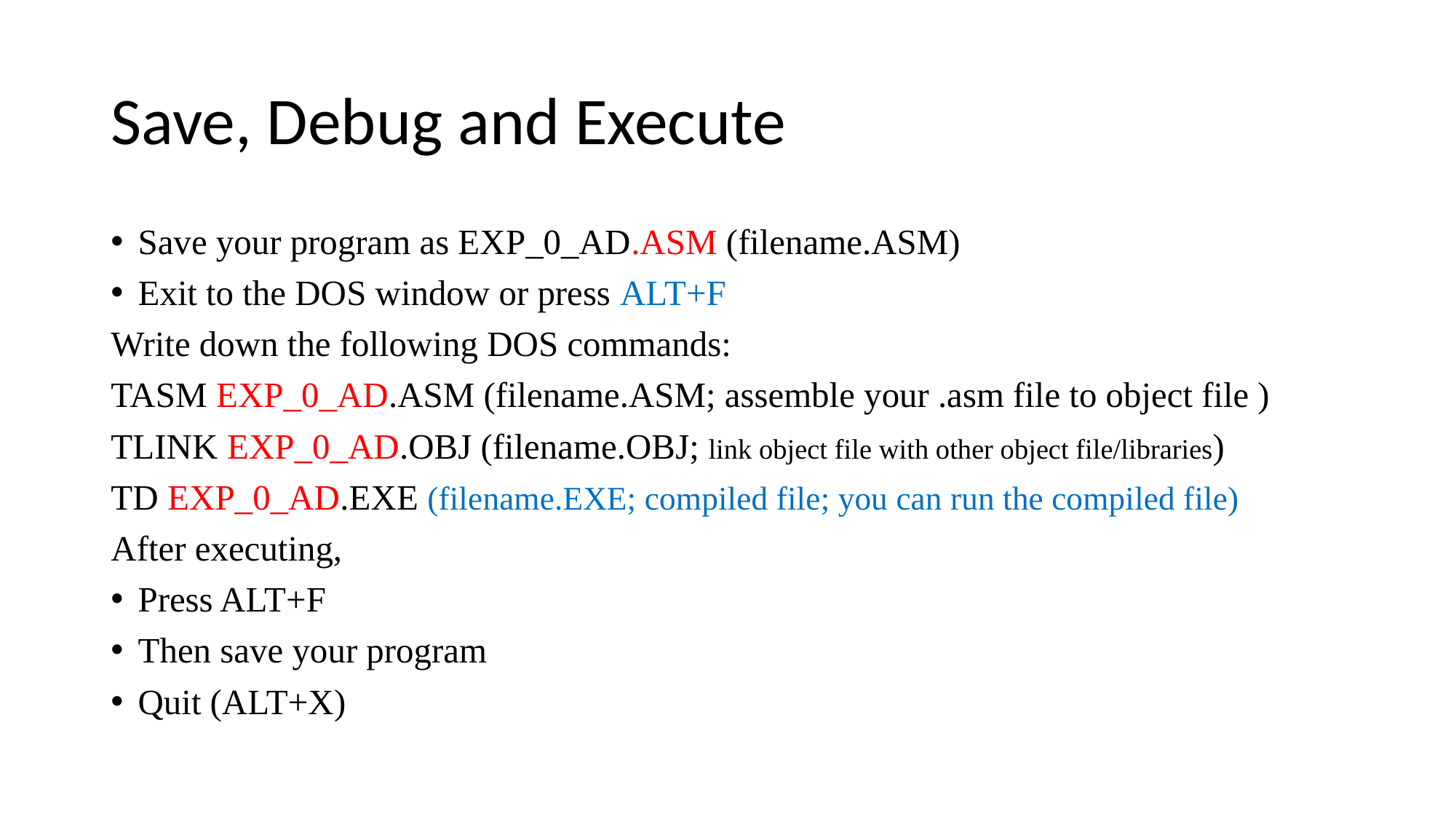

# Save, Debug and Execute
Save your program as EXP_0_AD.ASM (filename.ASM)
Exit to the DOS window or press ALT+F
Write down the following DOS commands:
TASM EXP_0_AD.ASM (filename.ASM; assemble your .asm file to object file )
TLINK EXP_0_AD.OBJ (filename.OBJ; link object file with other object file/libraries)
TD EXP_0_AD.EXE (filename.EXE; compiled file; you can run the compiled file)
After executing,
Press ALT+F
Then save your program
Quit (ALT+X)